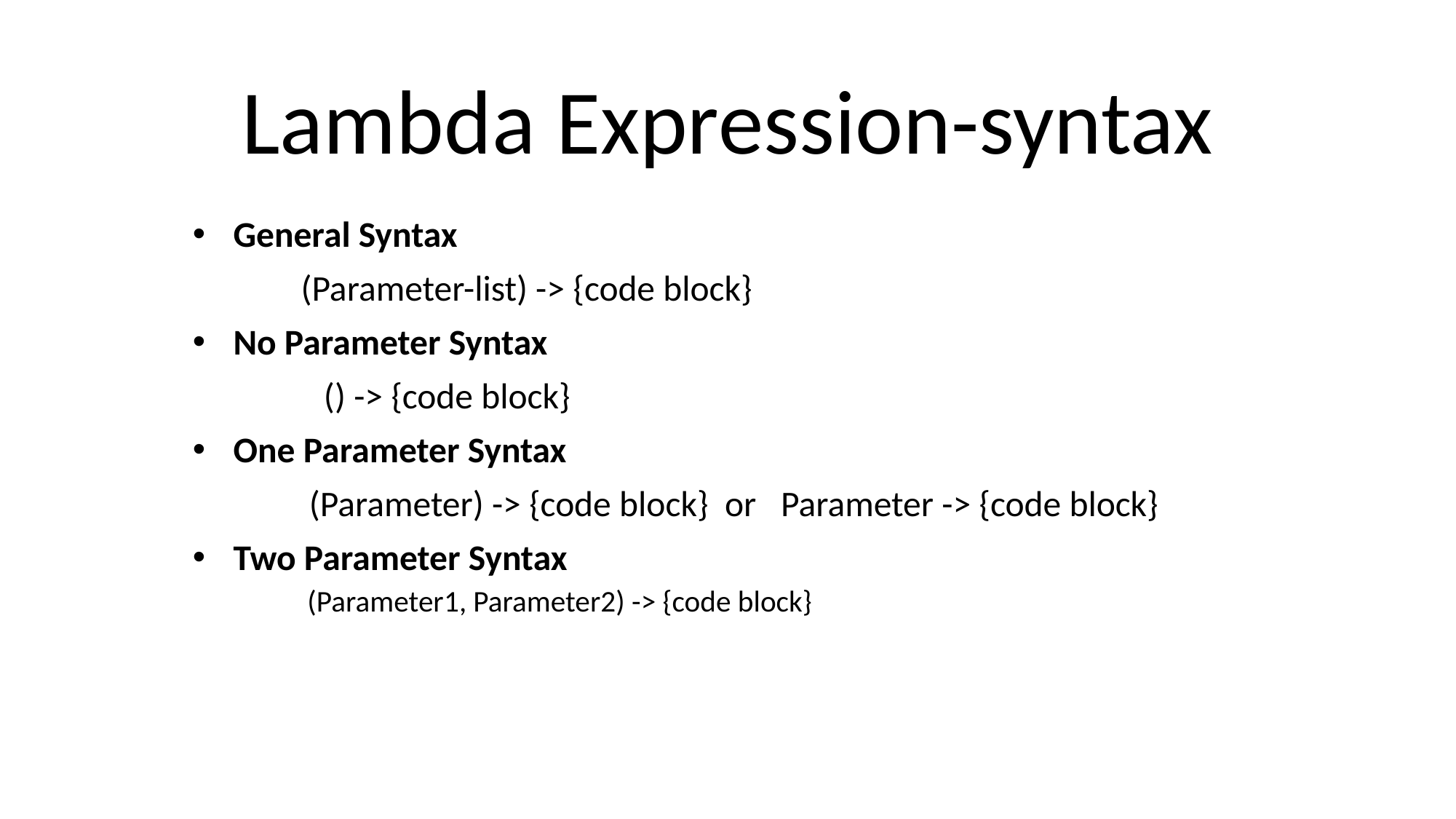

# Lambda Expression-syntax
General Syntax
	(Parameter-list) -> {code block}
No Parameter Syntax
                () -> {code block}
One Parameter Syntax
	 (Parameter) -> {code block}  or   Parameter -> {code block}
Two Parameter Syntax
         (Parameter1, Parameter2) -> {code block}